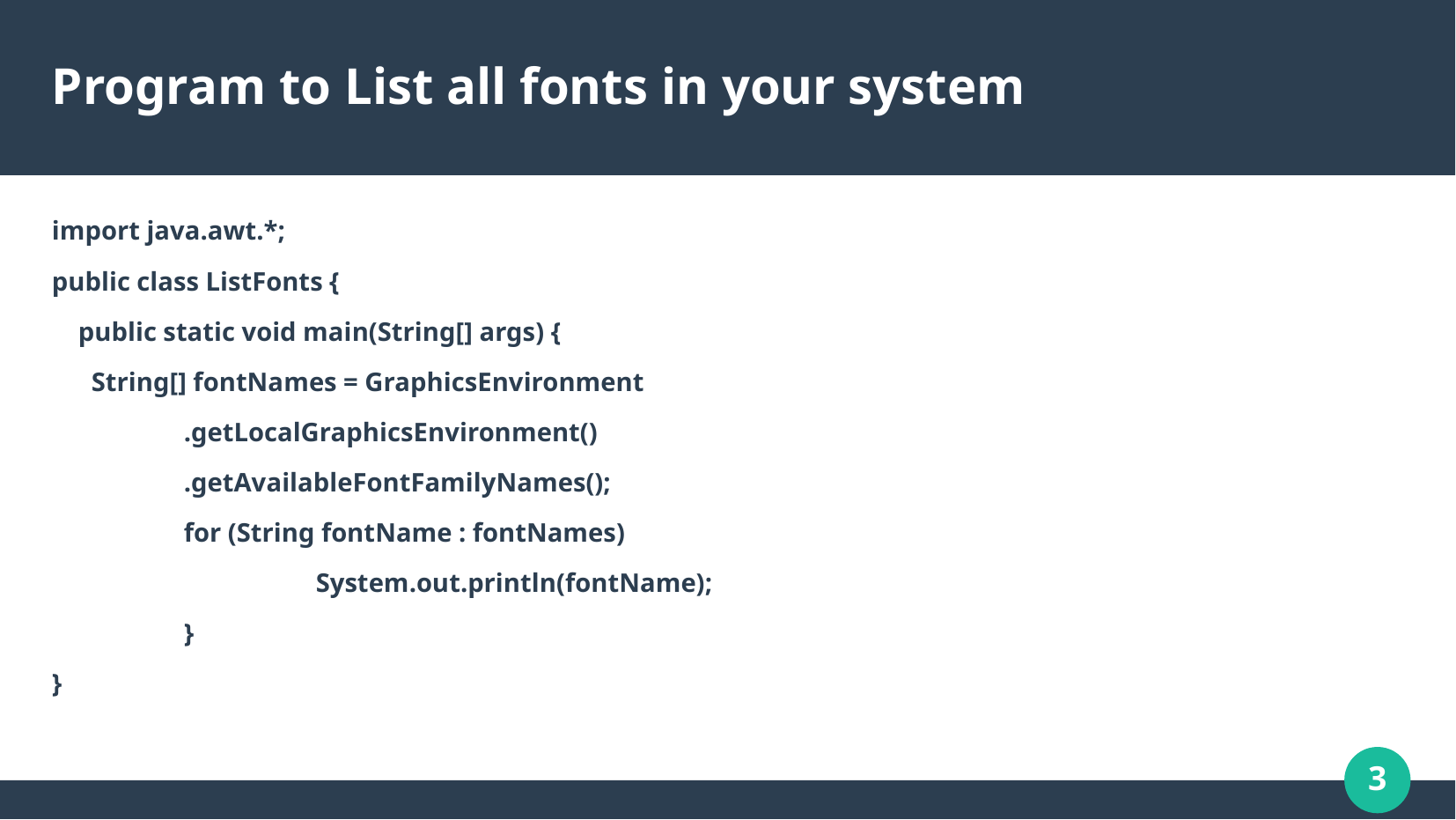

# Program to List all fonts in your system
import java.awt.*;
public class ListFonts {
    public static void main(String[] args) {
      String[] fontNames = GraphicsEnvironment
 	.getLocalGraphicsEnvironment()
 	.getAvailableFontFamilyNames();
 	for (String fontName : fontNames)
 		System.out.println(fontName);
 	}
}